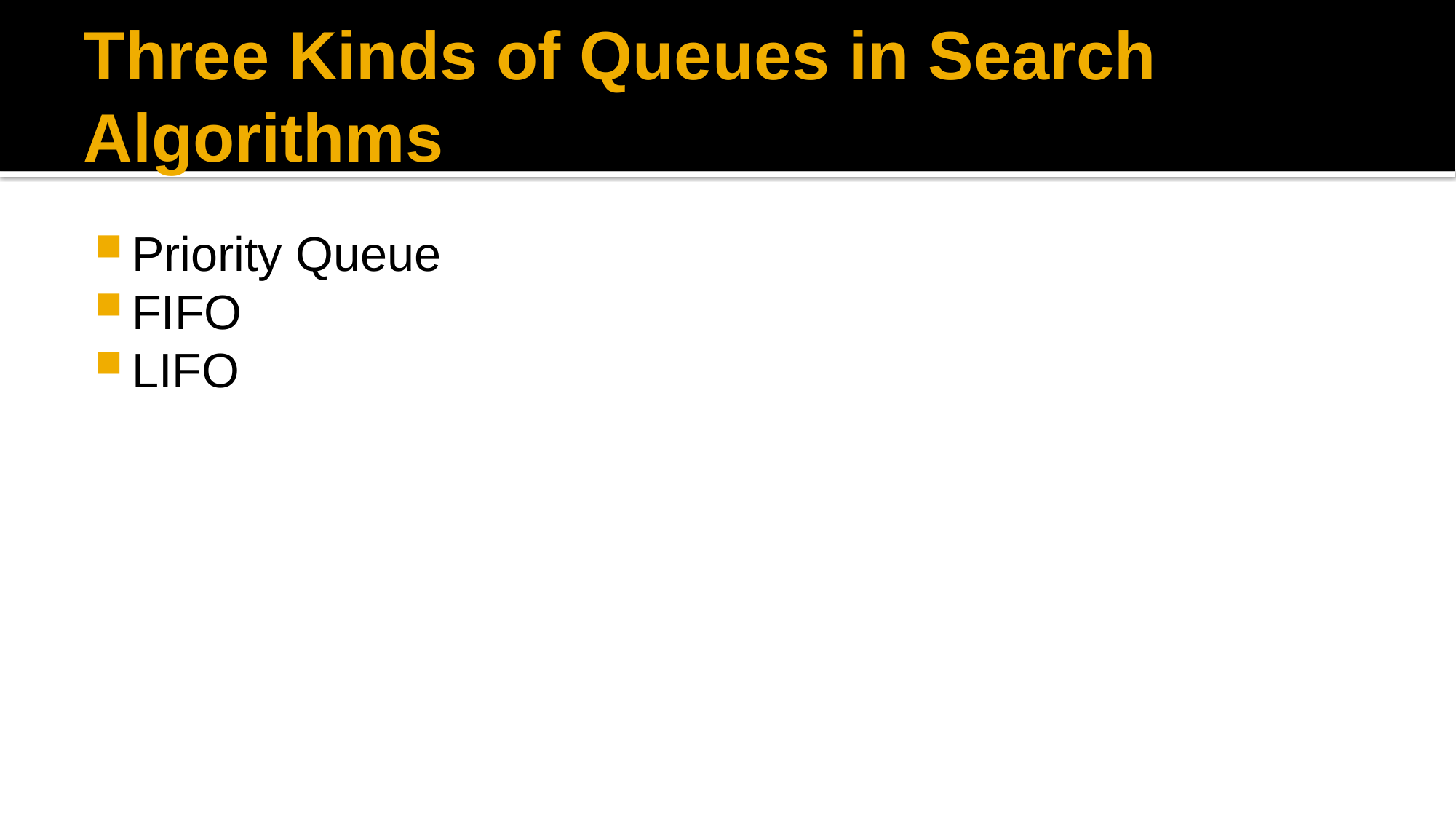

# Three Kinds of Queues in Search Algorithms
Priority Queue
FIFO
LIFO